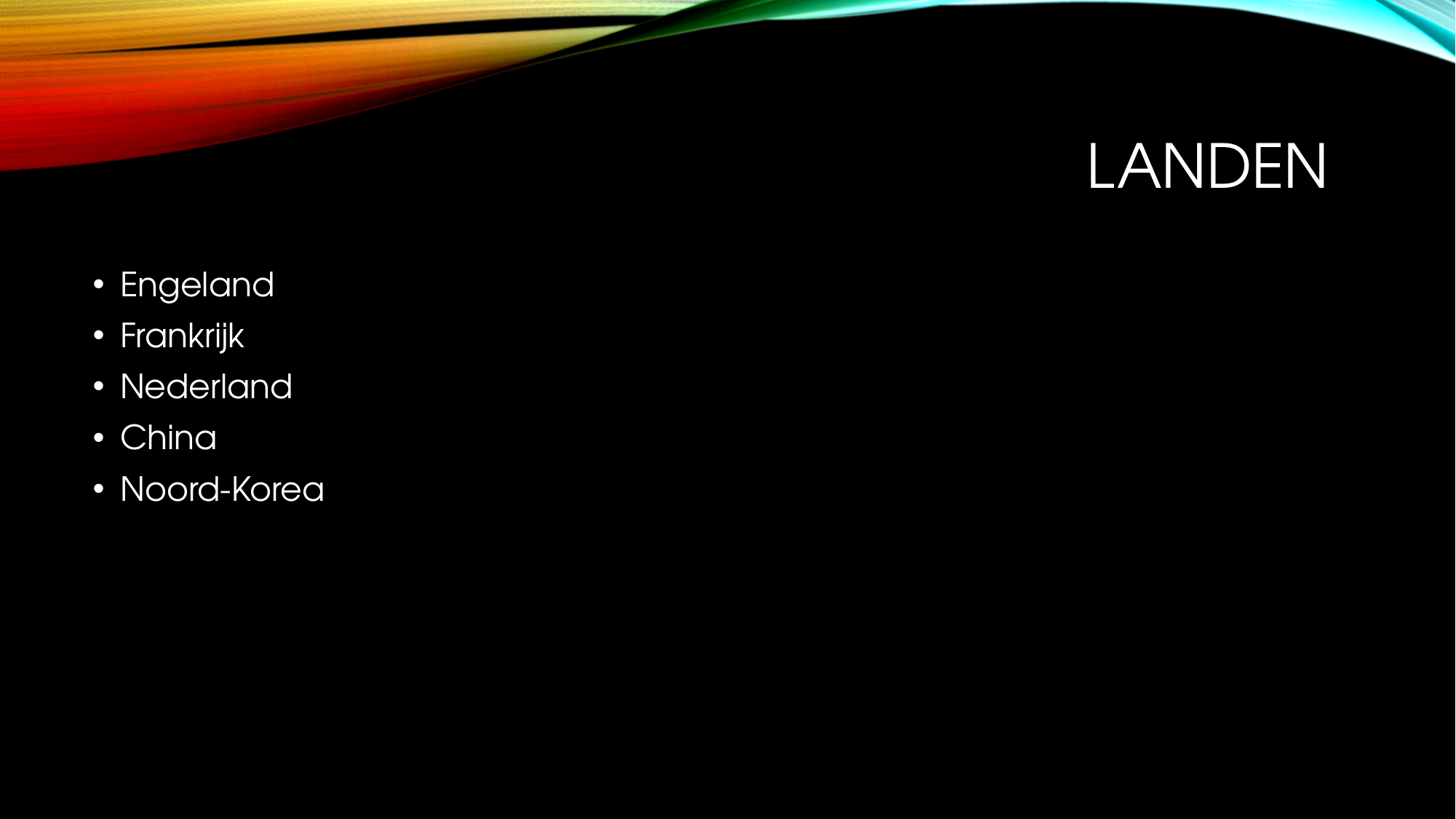

# Landen
Engeland
Frankrijk
Nederland
China
Noord-Korea